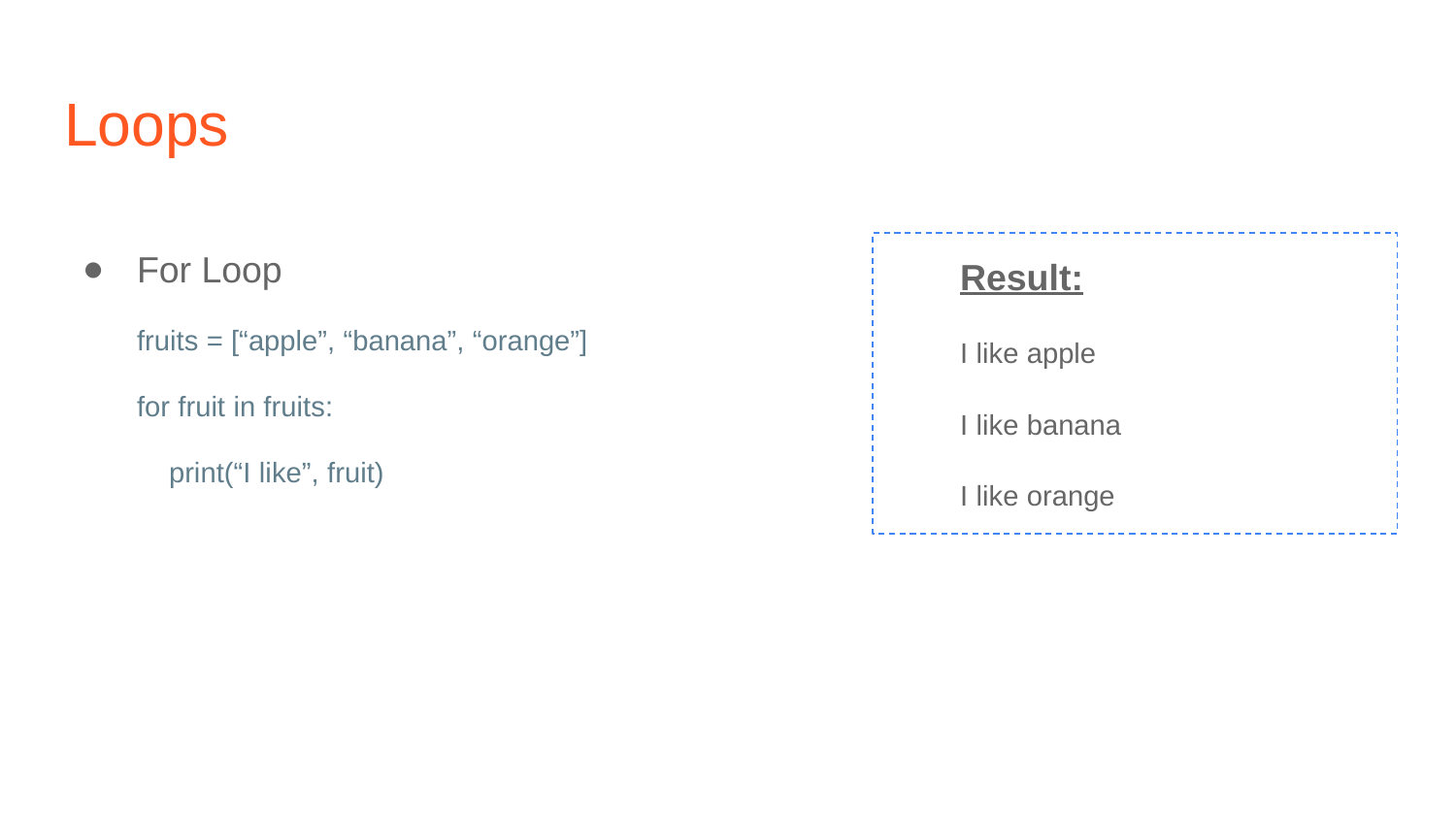

# Loops
For Loop
fruits = [“apple”, “banana”, “orange”]
for fruit in fruits:
    print(“I like”, fruit)
Result:
I like apple
I like banana
I like orange